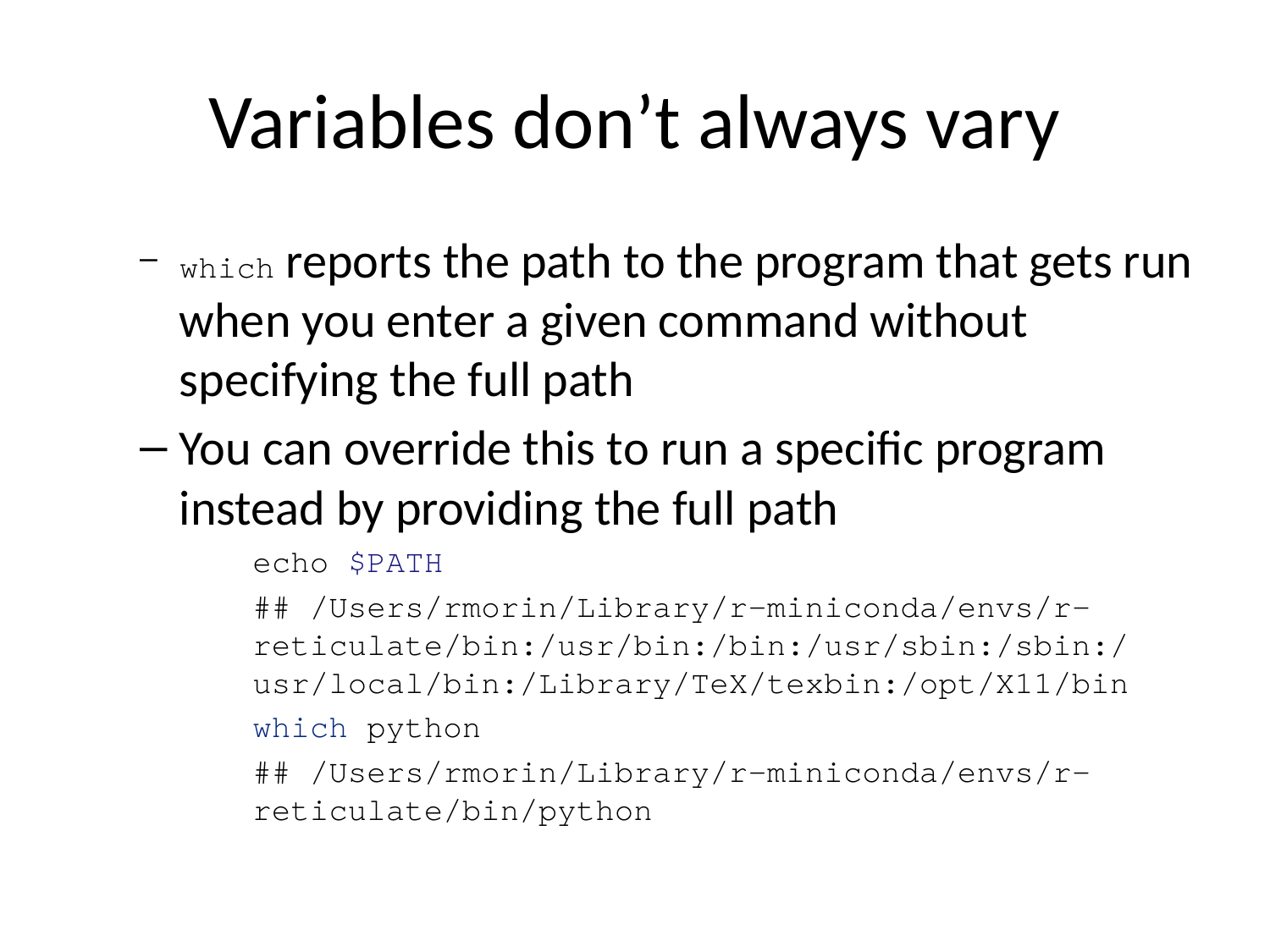

# Variables don’t always vary
which reports the path to the program that gets run when you enter a given command without specifying the full path
You can override this to run a specific program instead by providing the full path
echo $PATH
## /Users/rmorin/Library/r-miniconda/envs/r-reticulate/bin:/usr/bin:/bin:/usr/sbin:/sbin:/usr/local/bin:/Library/TeX/texbin:/opt/X11/bin
which python
## /Users/rmorin/Library/r-miniconda/envs/r-reticulate/bin/python